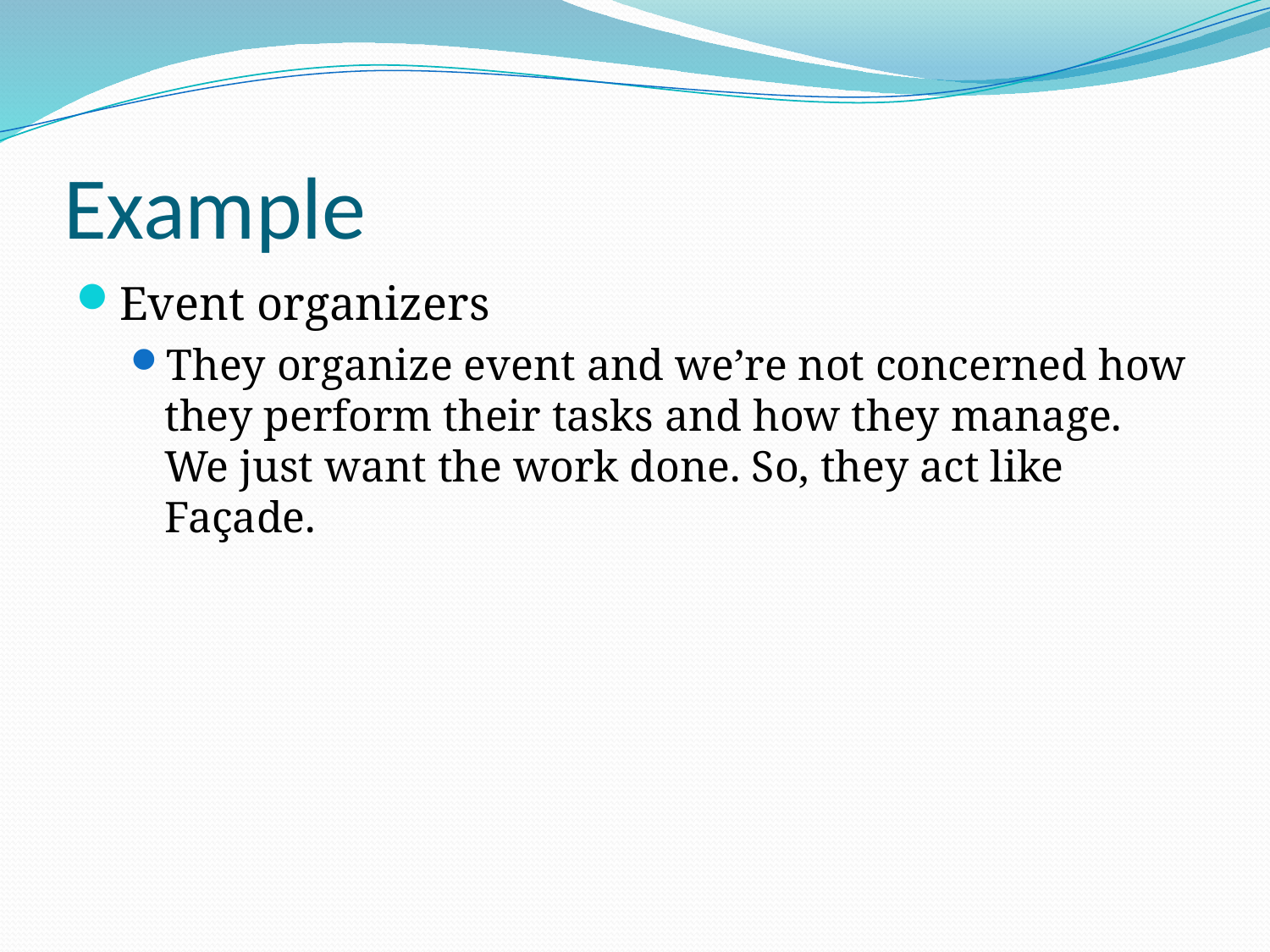

# Example
Event organizers
They organize event and we’re not concerned how they perform their tasks and how they manage. We just want the work done. So, they act like Façade.